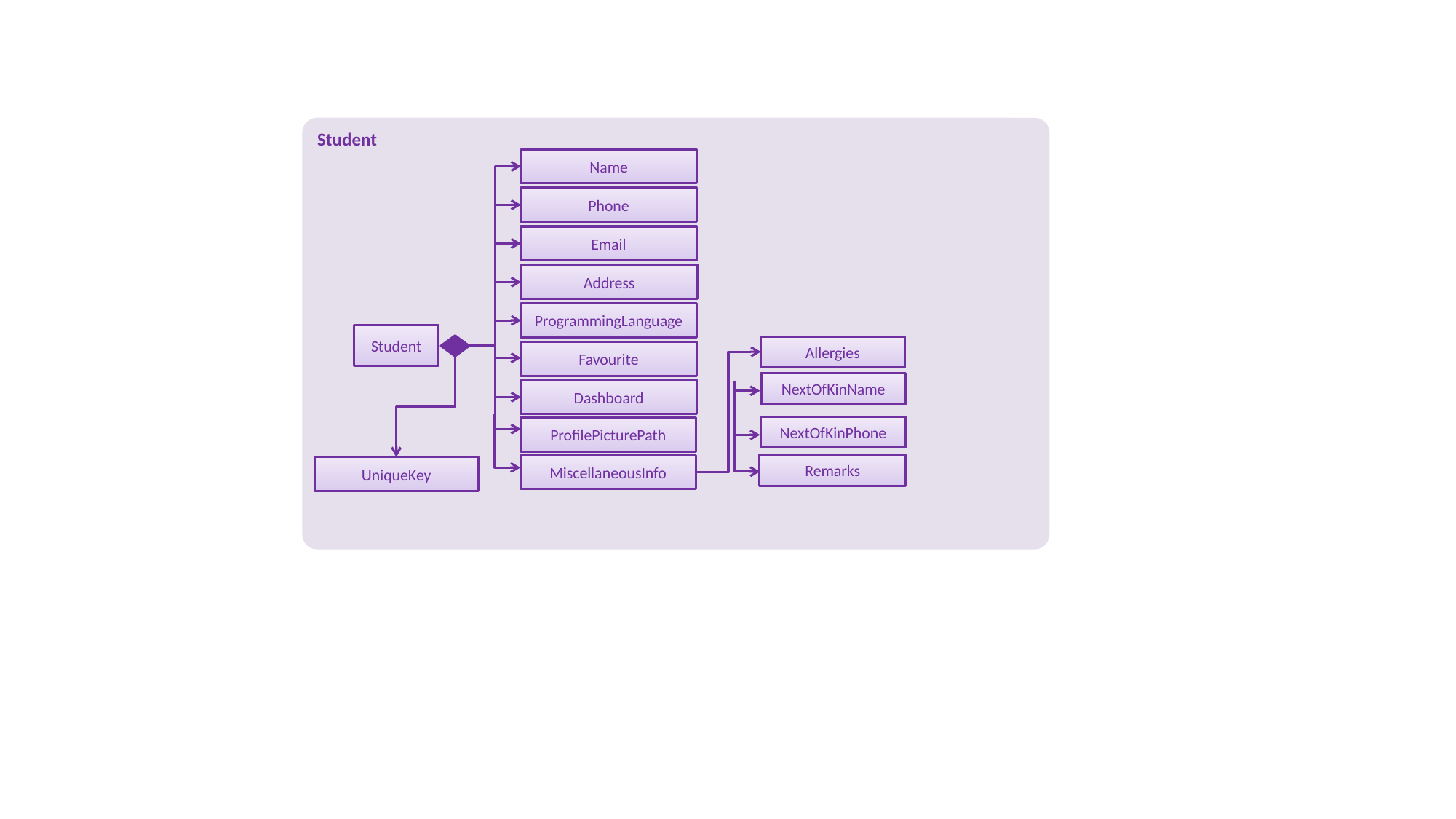

Student
Name
Phone
Email
Address
ProgrammingLanguage
Student

Allergies
Favourite
NextOfKinName
Dashboard
NextOfKinPhone
ProfilePicturePath
Remarks
MiscellaneousInfo
UniqueKey